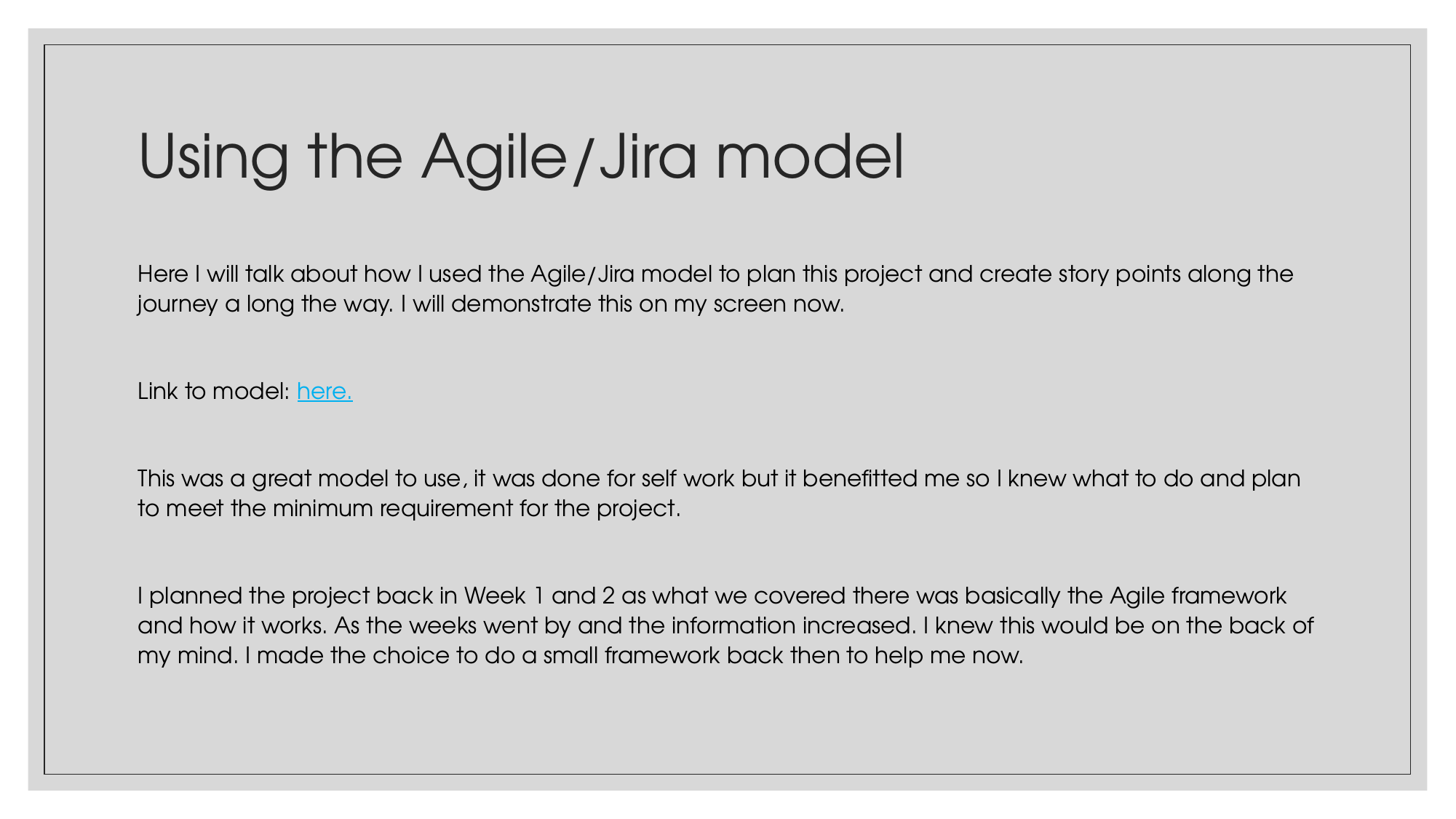

# Using the Agile/Jira model
Here I will talk about how I used the Agile/Jira model to plan this project and create story points along the journey a long the way. I will demonstrate this on my screen now.

Link to model: here.

This was a great model to use, it was done for self work but it benefitted me so I knew what to do and plan to meet the minimum requirement for the project.

I planned the project back in Week 1 and 2 as what we covered there was basically the Agile framework and how it works. As the weeks went by and the information increased. I knew this would be on the back of my mind. I made the choice to do a small framework back then to help me now.